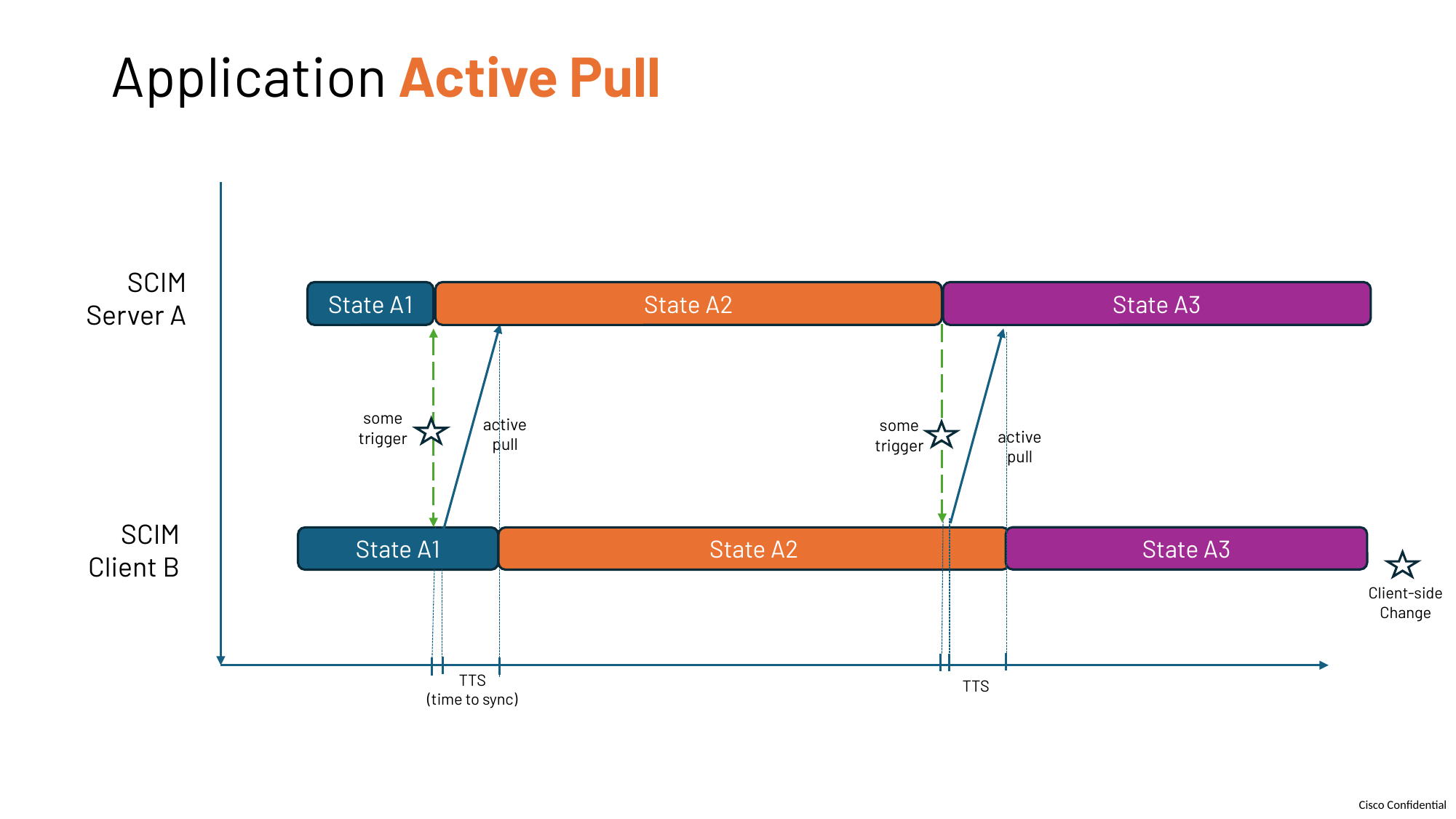

# Application Active Pull
SCIM
Server A
State A1
State A2
State A3
some
trigger
active
pull
some
trigger

active
pull

SCIM
Client B
State A3
State A1
State A2

Client-side
Change
TTS
(time to sync)
TTS